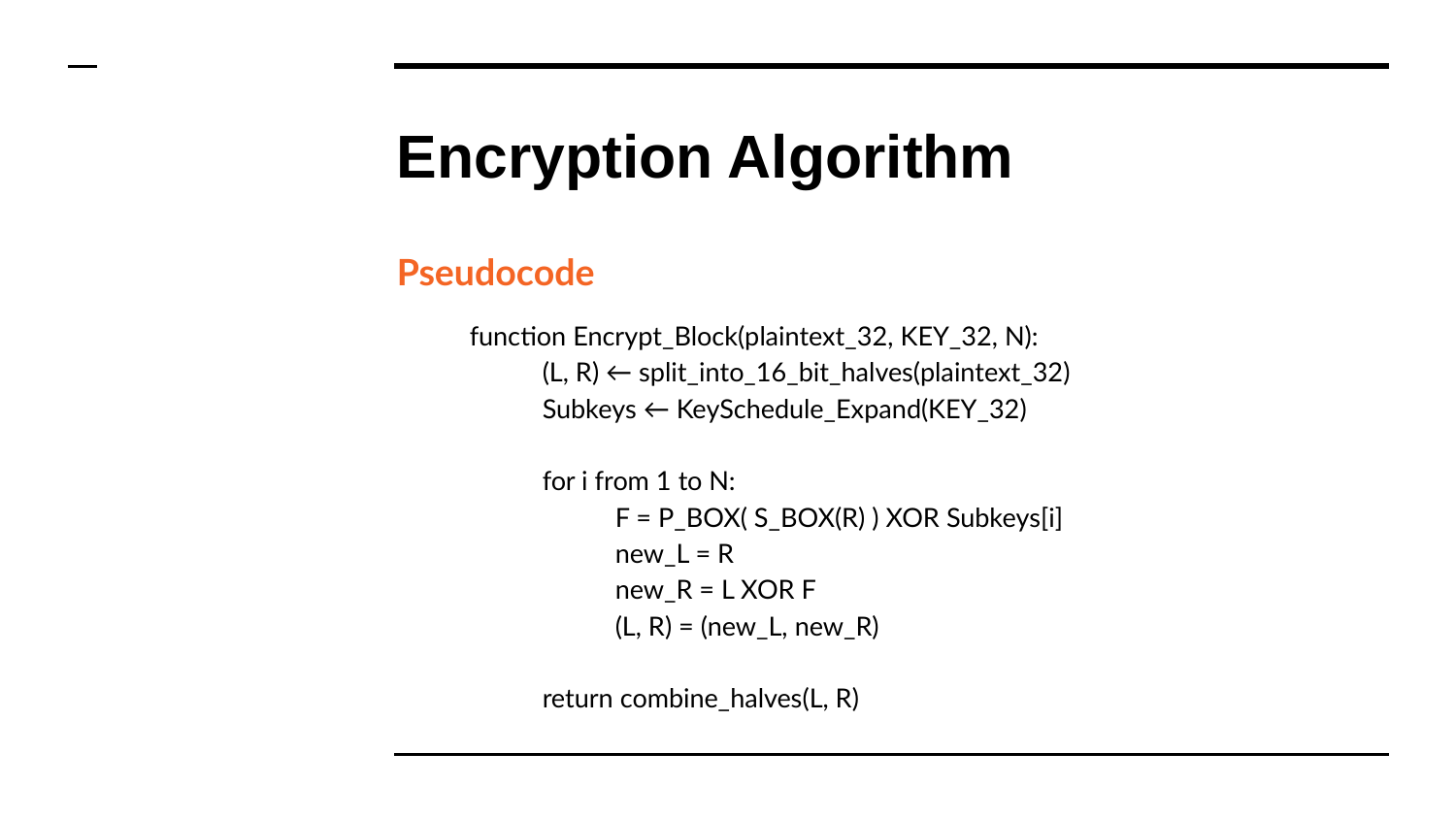

# Encryption Algorithm

Pseudocode

function Encrypt_Block(plaintext_32, KEY_32, N):
(L, R) ← split_into_16_bit_halves(plaintext_32)
Subkeys ← KeySchedule_Expand(KEY_32)

for i from 1 to N:
F = P_BOX( S_BOX(R) ) XOR Subkeys[i]
new_L = R
new_R = L XOR F
(L, R) = (new_L, new_R)

return combine_halves(L, R)